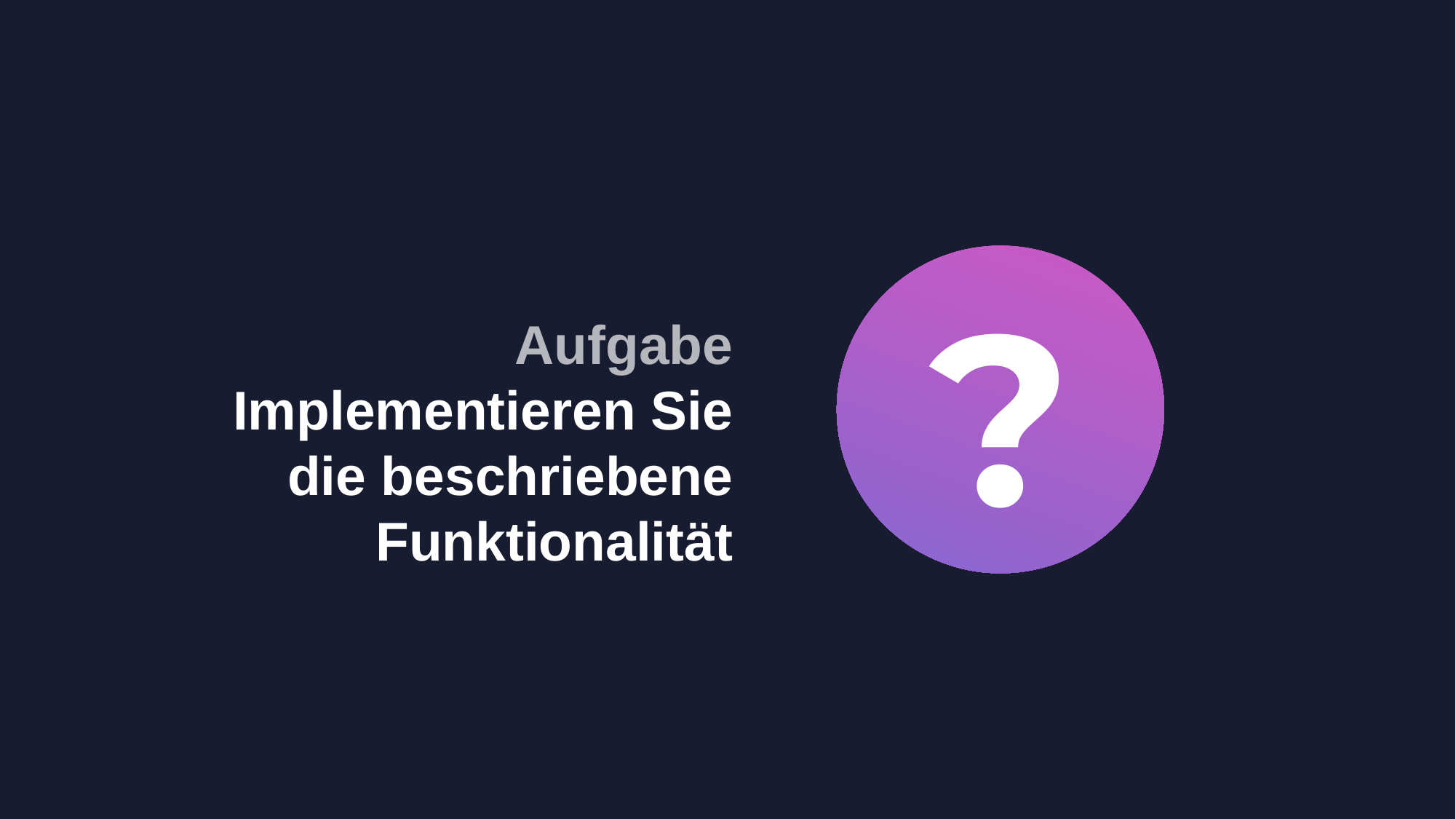

?
Aufgabe
Implementieren Sie die beschriebene Funktionalität